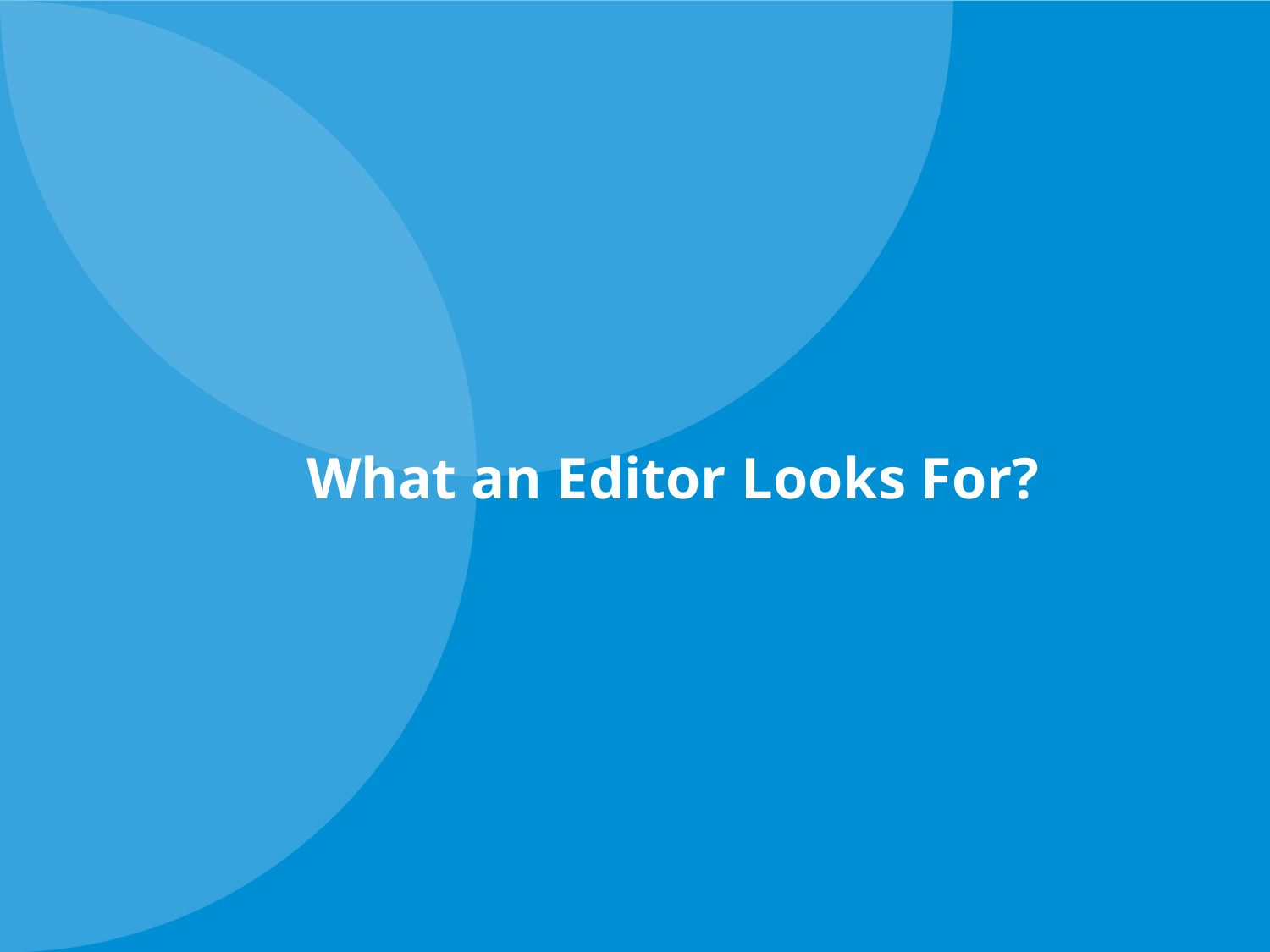

# What an Editor Looks For?

4